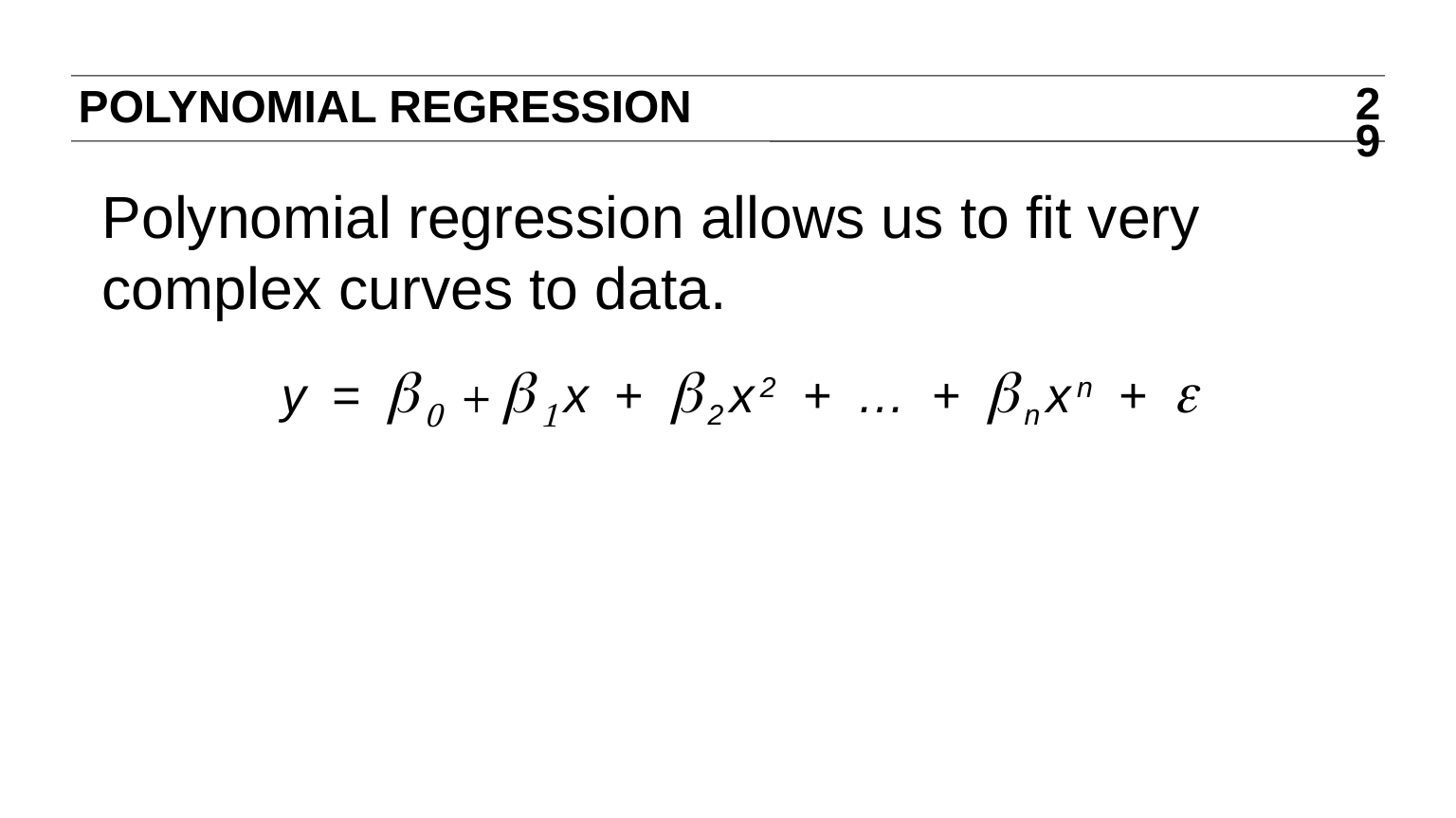

Polynomial regression
29
Polynomial regression allows us to fit very complex curves to data.
y = β0 + β1x + β2x2 + … + βnxn + ε